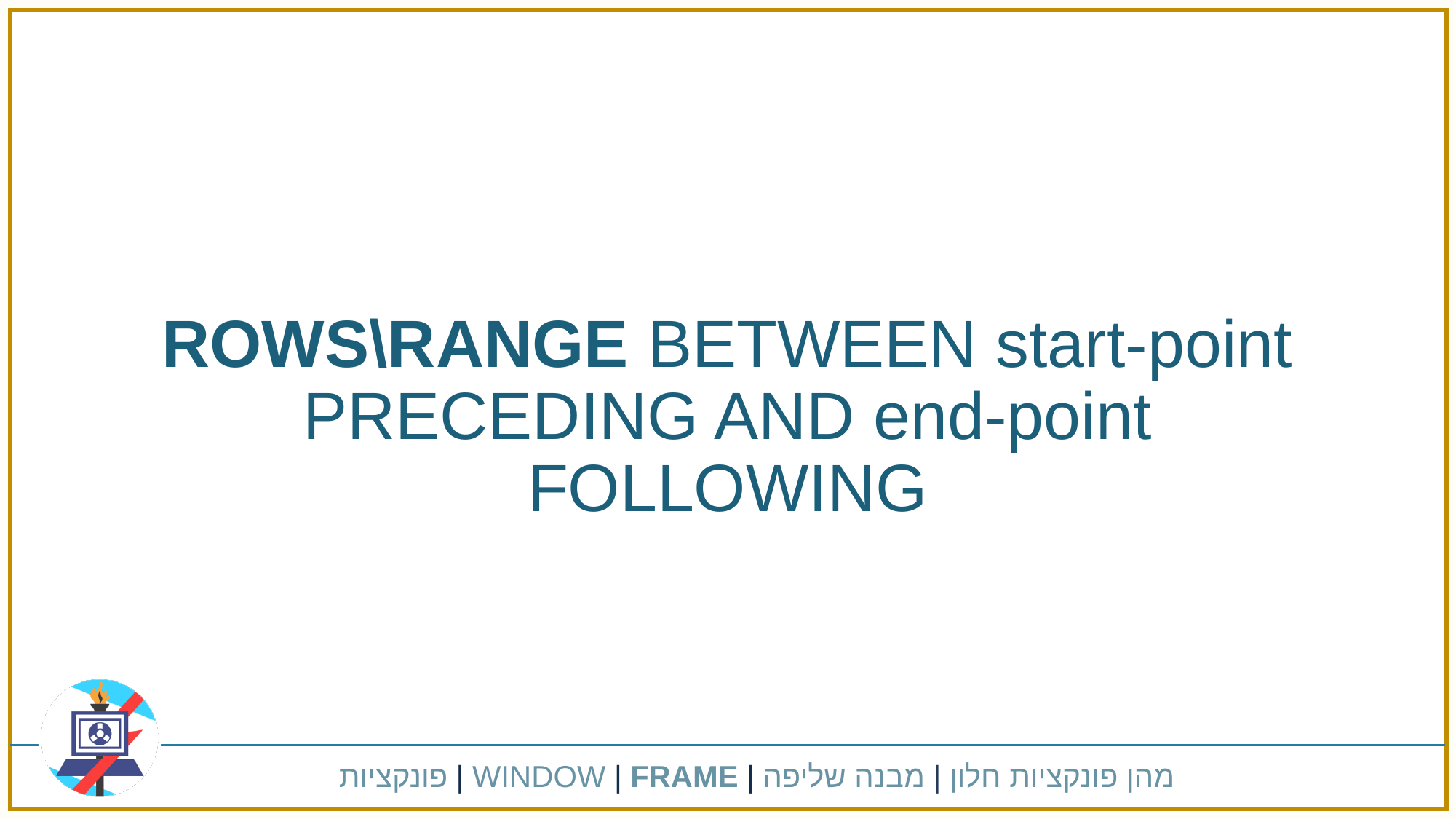

ROWS\RANGE BETWEEN start‑point PRECEDING AND end‑point FOLLOWING
מהן פונקציות חלון | מבנה שליפה | WINDOW | FRAME | פונקציות